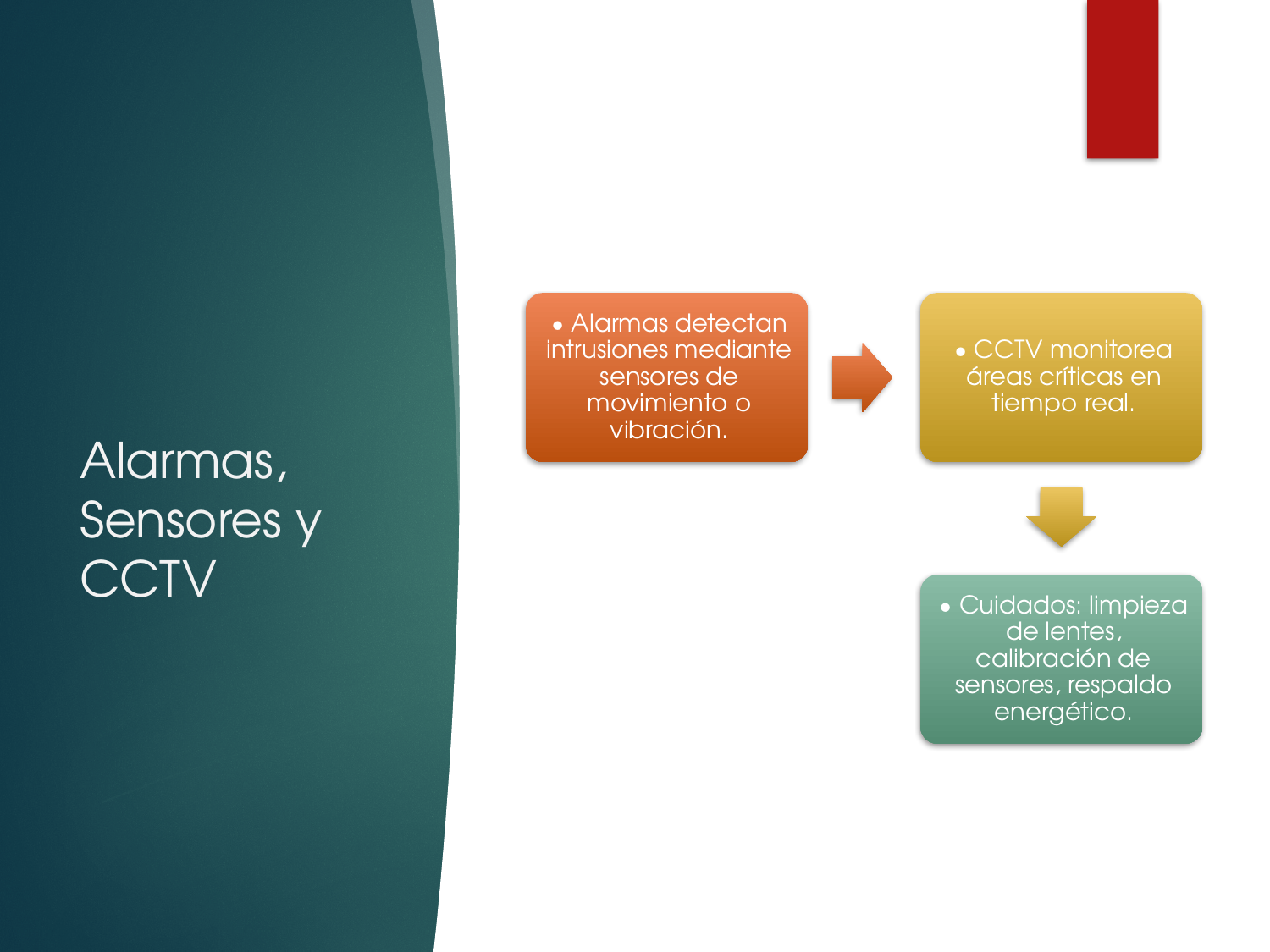

# Alarmas, Sensores y CCTV
• Alarmas detectan intrusiones mediante sensores de movimiento o vibración.

• CCTV monitorea áreas críticas en tiempo real.

• Cuidados: limpieza de lentes, calibración de sensores, respaldo energético.